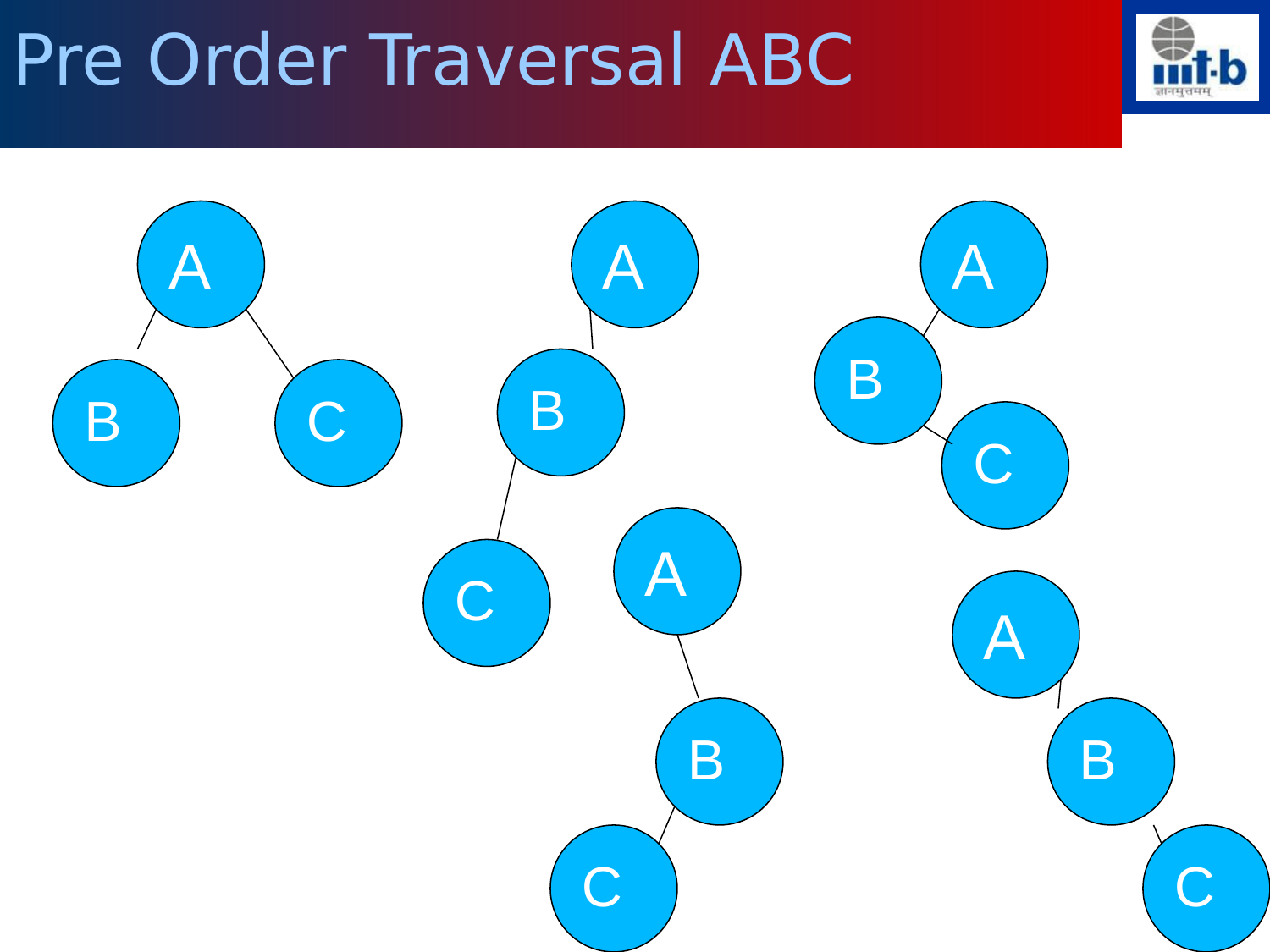

# Pre Order Traversal ABC
A
A
A
B
B
B
C
C
A
C
A
B
B
C
C